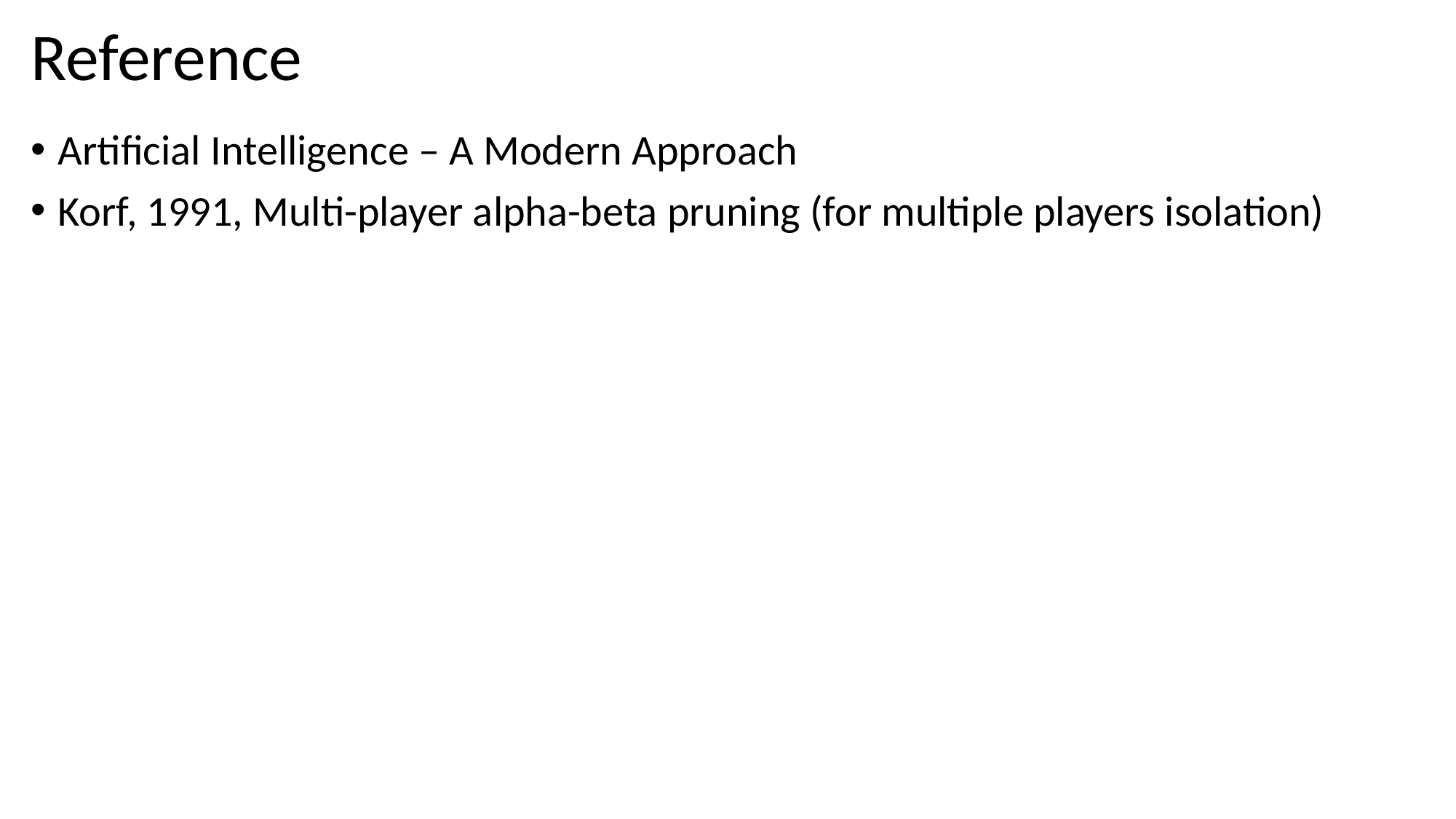

# Reference
Artificial Intelligence – A Modern Approach
Korf, 1991, Multi-player alpha-beta pruning (for multiple players isolation)